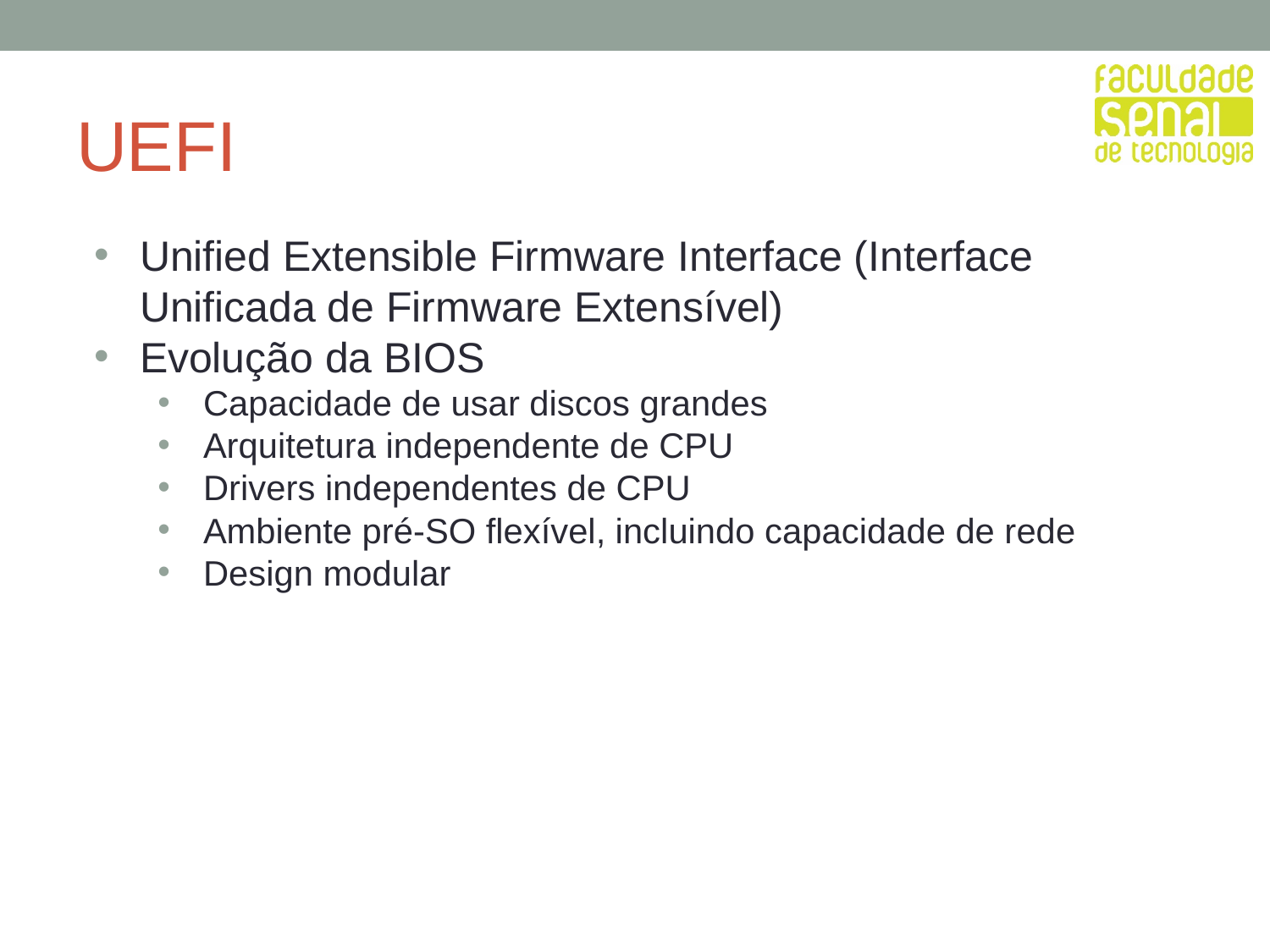

# UEFI
Unified Extensible Firmware Interface (Interface Unificada de Firmware Extensível)
Evolução da BIOS
Capacidade de usar discos grandes
Arquitetura independente de CPU
Drivers independentes de CPU
Ambiente pré-SO flexível, incluindo capacidade de rede
Design modular